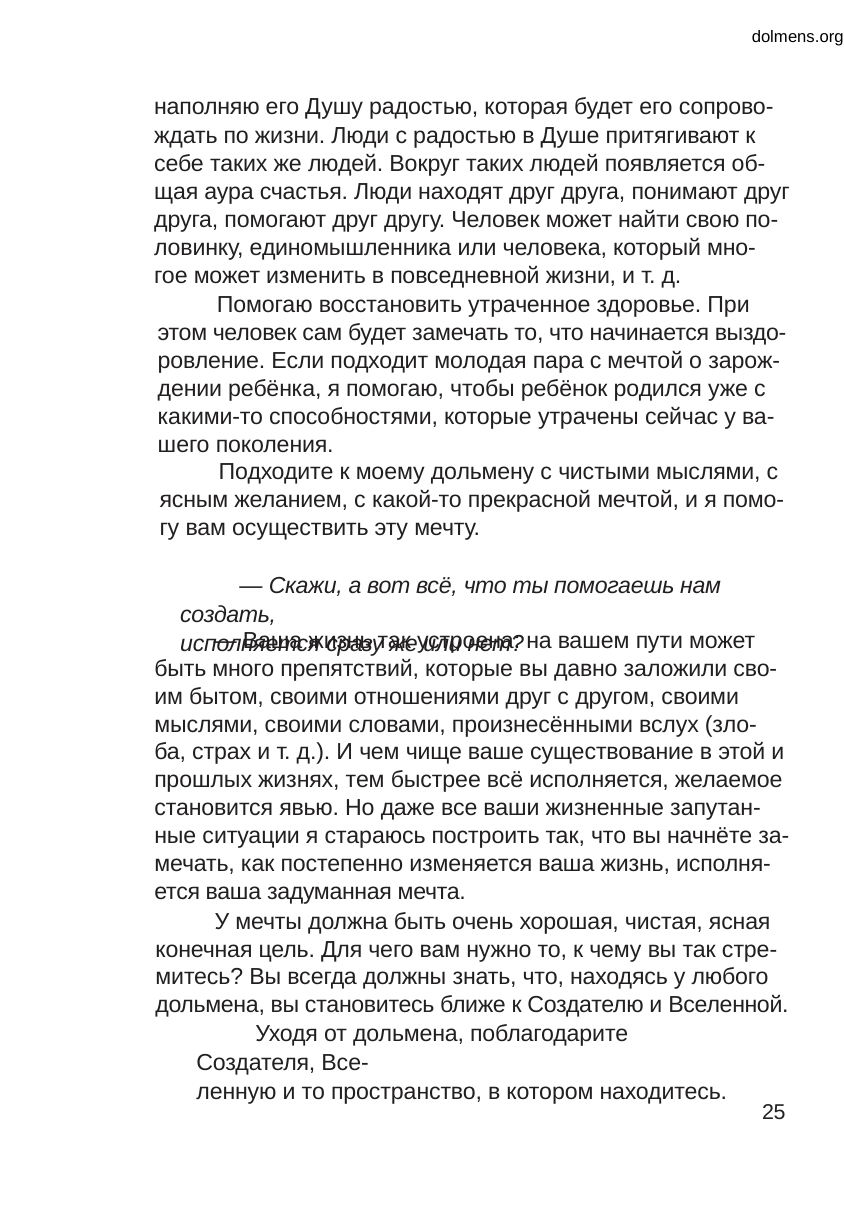

dolmens.org

наполняю его Душу радостью, которая будет его сопрово-
ждать по жизни. Люди с радостью в Душе притягивают к
себе таких же людей. Вокруг таких людей появляется об-
щая аура счастья. Люди находят друг друга, понимают друг
друга, помогают друг другу. Человек может найти свою по-
ловинку, единомышленника или человека, который мно-
гое может изменить в повседневной жизни, и т. д.

Помогаю восстановить утраченное здоровье. При
этом человек сам будет замечать то, что начинается выздо-
ровление. Если подходит молодая пара с мечтой о зарож-
дении ребёнка, я помогаю, чтобы ребёнок родился уже с
какими-то способностями, которые утрачены сейчас у ва-
шего поколения.

Подходите к моему дольмену с чистыми мыслями, с
ясным желанием, с какой-то прекрасной мечтой, и я помо-
гу вам осуществить эту мечту.

— Скажи, а вот всё, что ты помогаешь нам создать,
исполняется сразу же или нет?

— Ваша жизнь так устроена: на вашем пути может
быть много препятствий, которые вы давно заложили сво-
им бытом, своими отношениями друг с другом, своими
мыслями, своими словами, произнесёнными вслух (зло-
ба, страх и т. д.). И чем чище ваше существование в этой и
прошлых жизнях, тем быстрее всё исполняется, желаемое
становится явью. Но даже все ваши жизненные запутан-
ные ситуации я стараюсь построить так, что вы начнёте за-
мечать, как постепенно изменяется ваша жизнь, исполня-
ется ваша задуманная мечта.

У мечты должна быть очень хорошая, чистая, ясная
конечная цель. Для чего вам нужно то, к чему вы так стре-
митесь? Вы всегда должны знать, что, находясь у любого
дольмена, вы становитесь ближе к Создателю и Вселенной.

Уходя от дольмена, поблагодарите Создателя, Все-
ленную и то пространство, в котором находитесь.

25